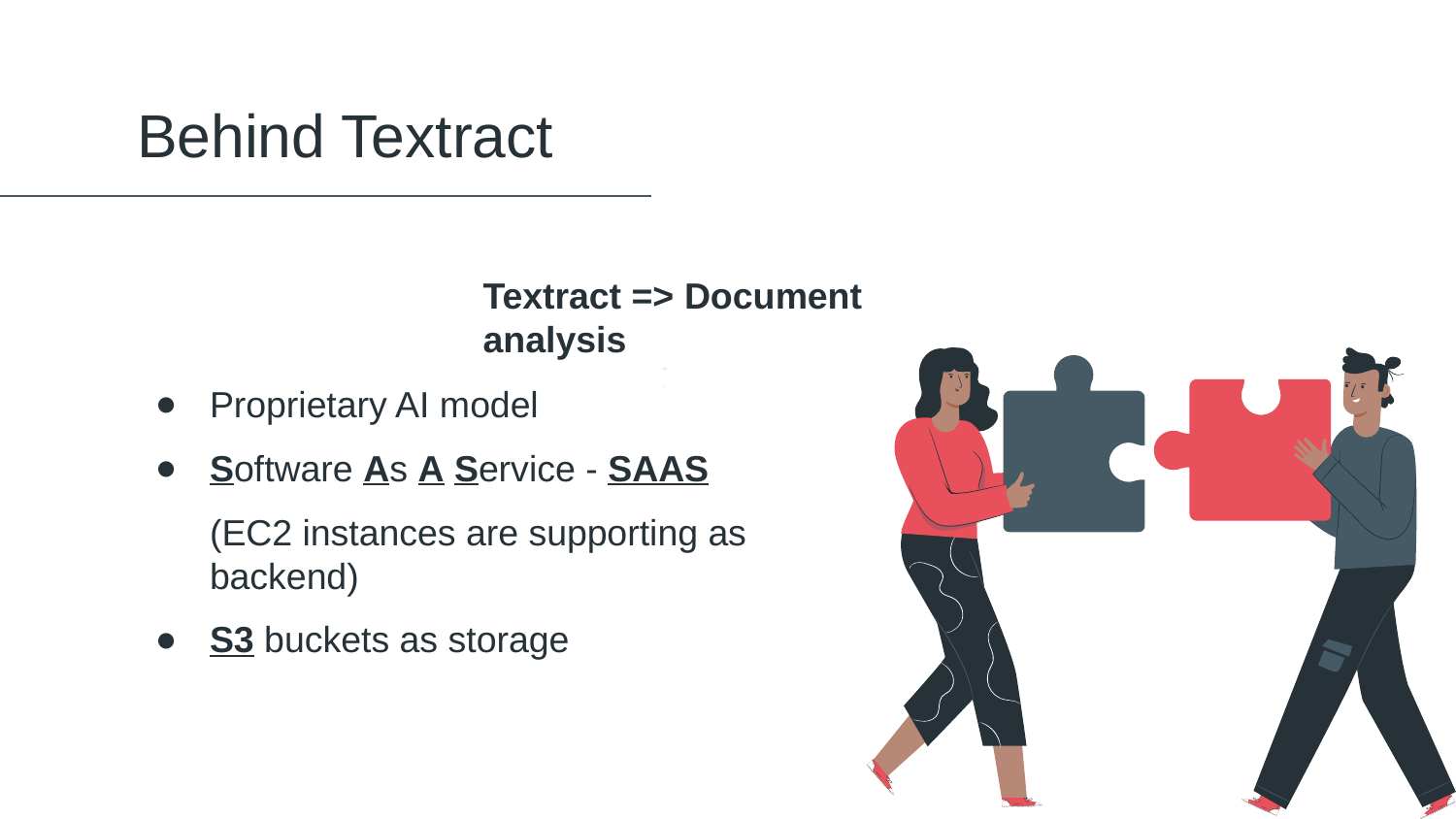

# Behind Textract
Textract => Document analysis

Proprietary AI model
Software As A Service - SAAS
(EC2 instances are supporting as backend)
S3 buckets as storage